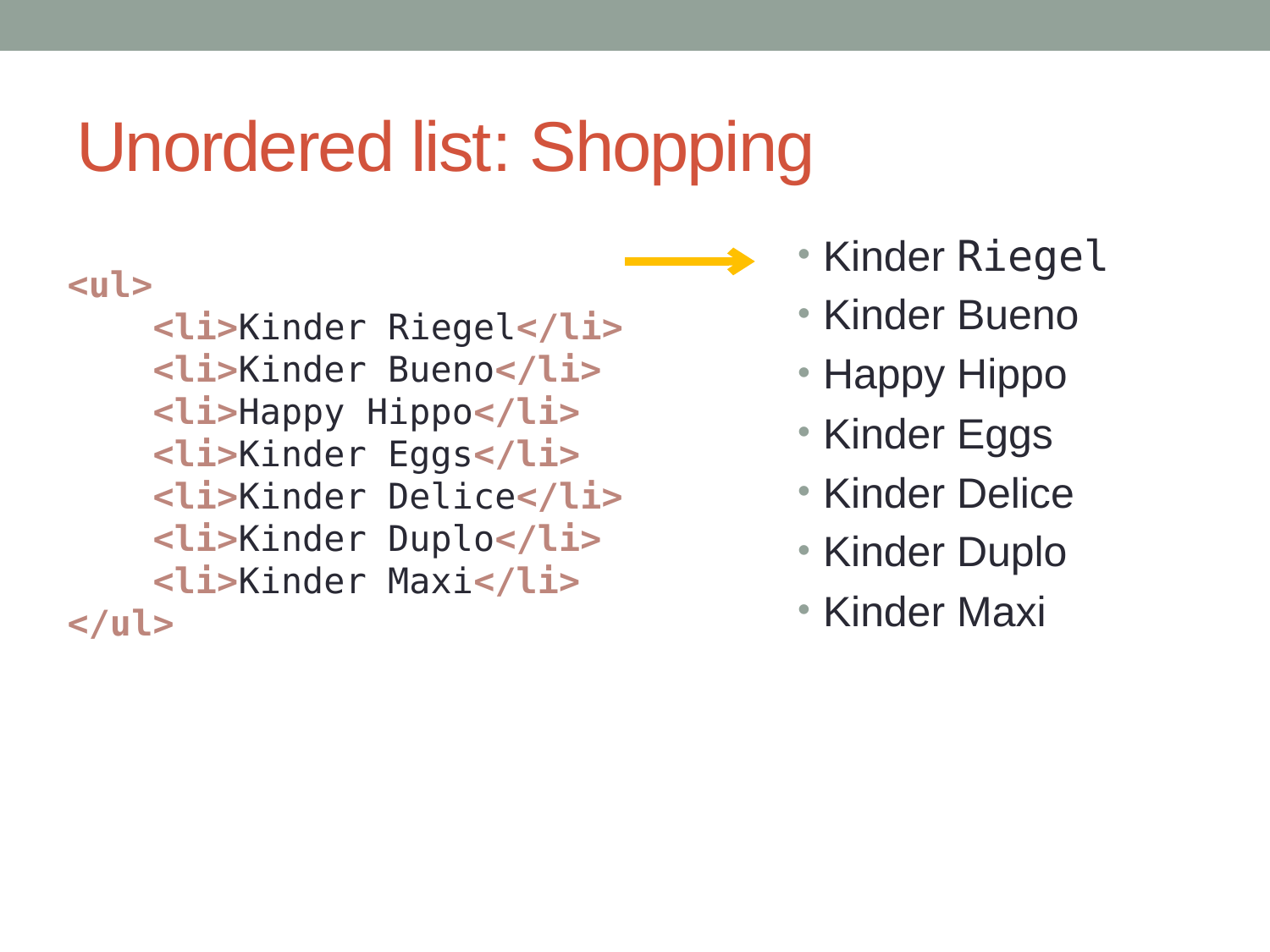

# Unordered list: Shopping
Kinder Riegel
Kinder Bueno
Happy Hippo
Kinder Eggs
Kinder Delice
Kinder Duplo
Kinder Maxi
<ul>
    <li>Kinder Riegel</li>
    <li>Kinder Bueno</li>
    <li>Happy Hippo</li>
    <li>Kinder Eggs</li>
    <li>Kinder Delice</li>
    <li>Kinder Duplo</li>
    <li>Kinder Maxi</li>
</ul>